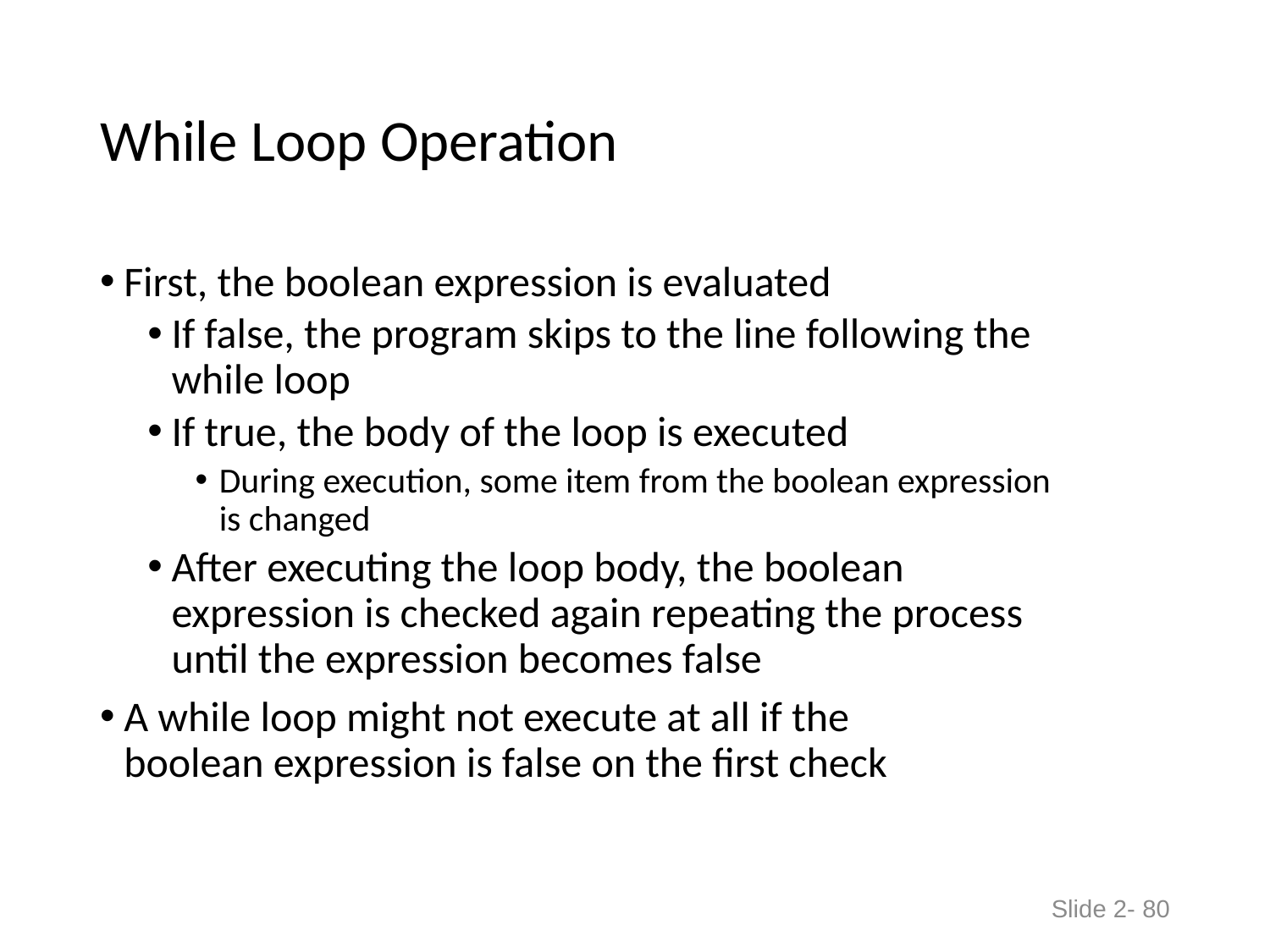

# While Loop Operation
First, the boolean expression is evaluated
If false, the program skips to the line following the
while loop
If true, the body of the loop is executed
During execution, some item from the boolean expression
is changed
After executing the loop body, the boolean
expression is checked again repeating the process
until the expression becomes false
A while loop might not execute at all if the
boolean expression is false on the first check

Slide 2- 80